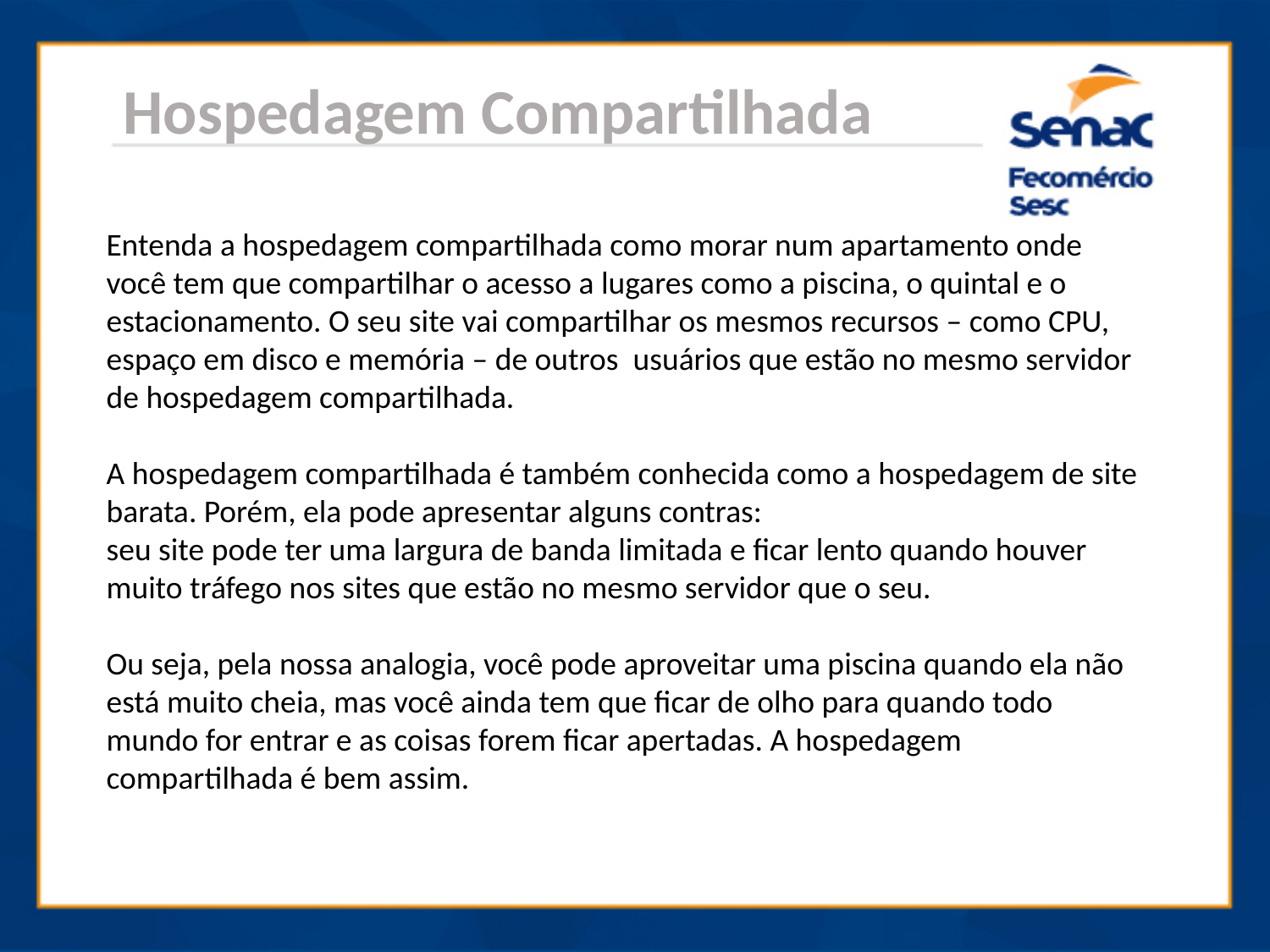

Hospedagem Compartilhada
Entenda a hospedagem compartilhada como morar num apartamento onde você tem que compartilhar o acesso a lugares como a piscina, o quintal e o estacionamento. O seu site vai compartilhar os mesmos recursos – como CPU, espaço em disco e memória – de outros  usuários que estão no mesmo servidor de hospedagem compartilhada.

A hospedagem compartilhada é também conhecida como a hospedagem de site barata. Porém, ela pode apresentar alguns contras:
seu site pode ter uma largura de banda limitada e ficar lento quando houver muito tráfego nos sites que estão no mesmo servidor que o seu.

Ou seja, pela nossa analogia, você pode aproveitar uma piscina quando ela não está muito cheia, mas você ainda tem que ficar de olho para quando todo mundo for entrar e as coisas forem ficar apertadas. A hospedagem compartilhada é bem assim.